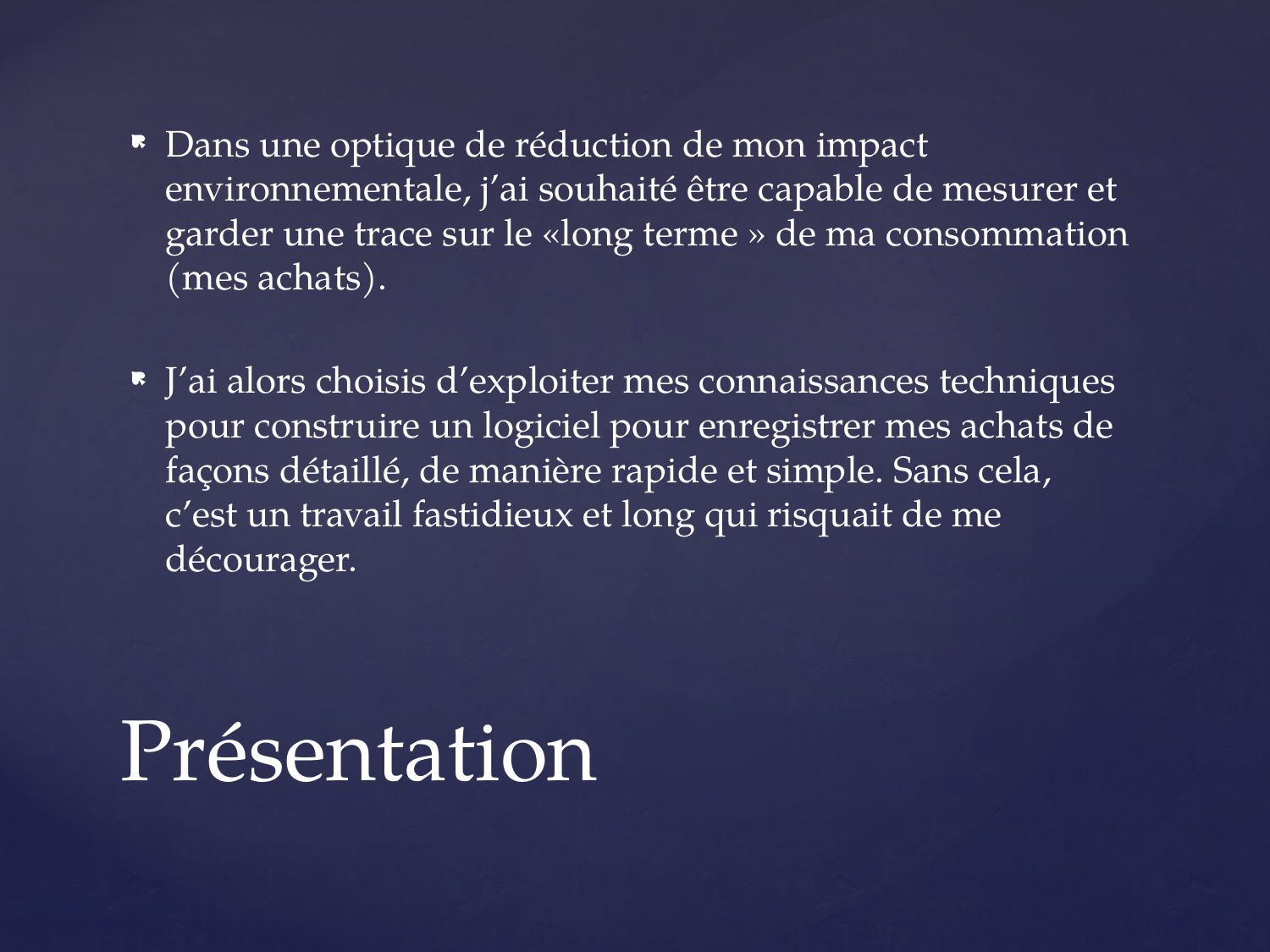

Dans une optique de réduction de mon impact environnementale, j’ai souhaité être capable de mesurer et garder une trace sur le «long terme » de ma consommation (mes achats).

J’ai alors choisis d’exploiter mes connaissances techniques pour construire un logiciel pour enregistrer mes achats de façons détaillé, de manière rapide et simple. Sans cela, c’est un travail fastidieux et long qui risquait de me décourager.
# Présentation